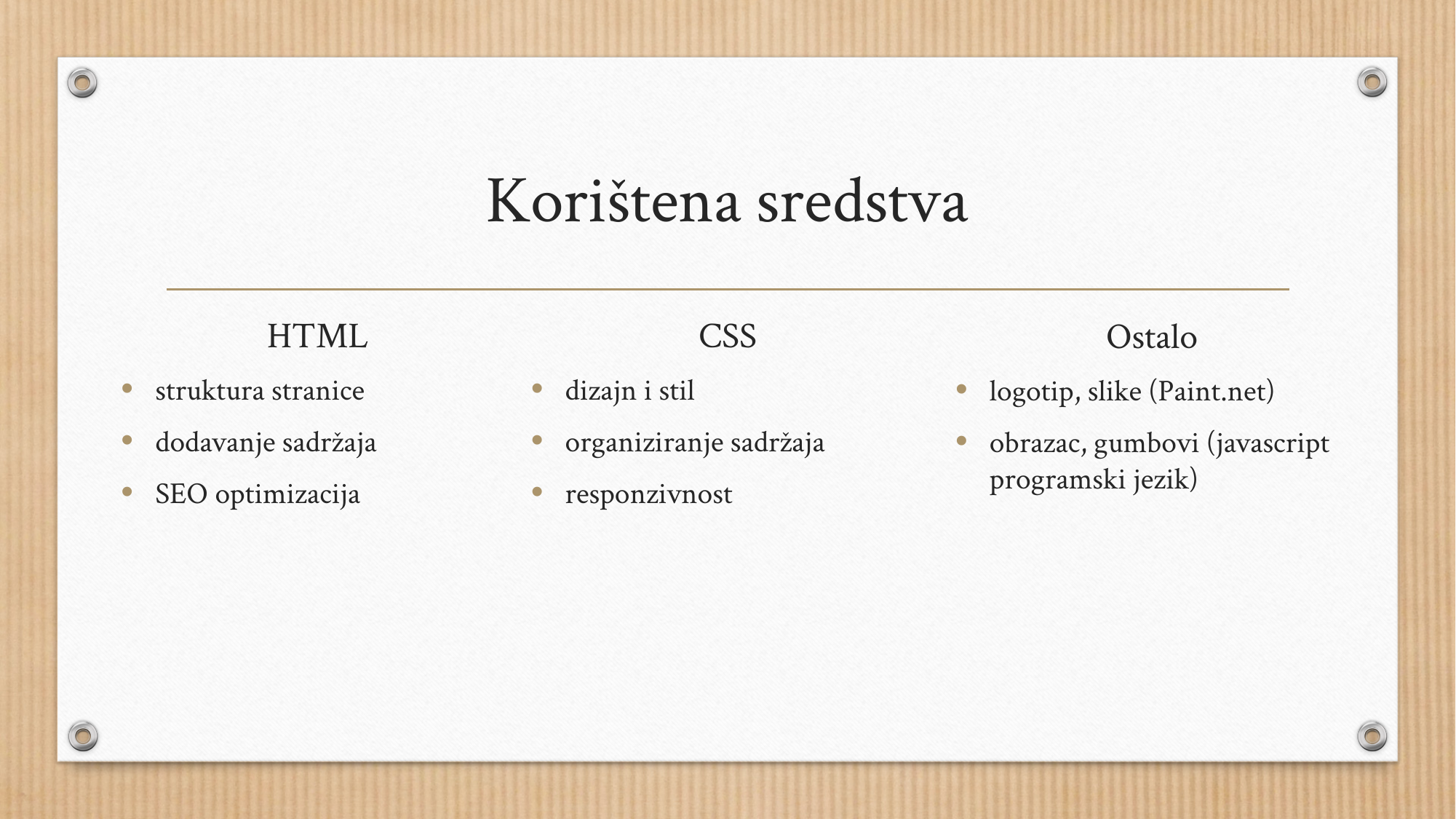

# Korištena sredstva
HTML
struktura stranice
dodavanje sadržaja
SEO optimizacija
CSS
dizajn i stil
organiziranje sadržaja
responzivnost
Ostalo
logotip, slike (Paint.net)
obrazac, gumbovi (javascript programski jezik)